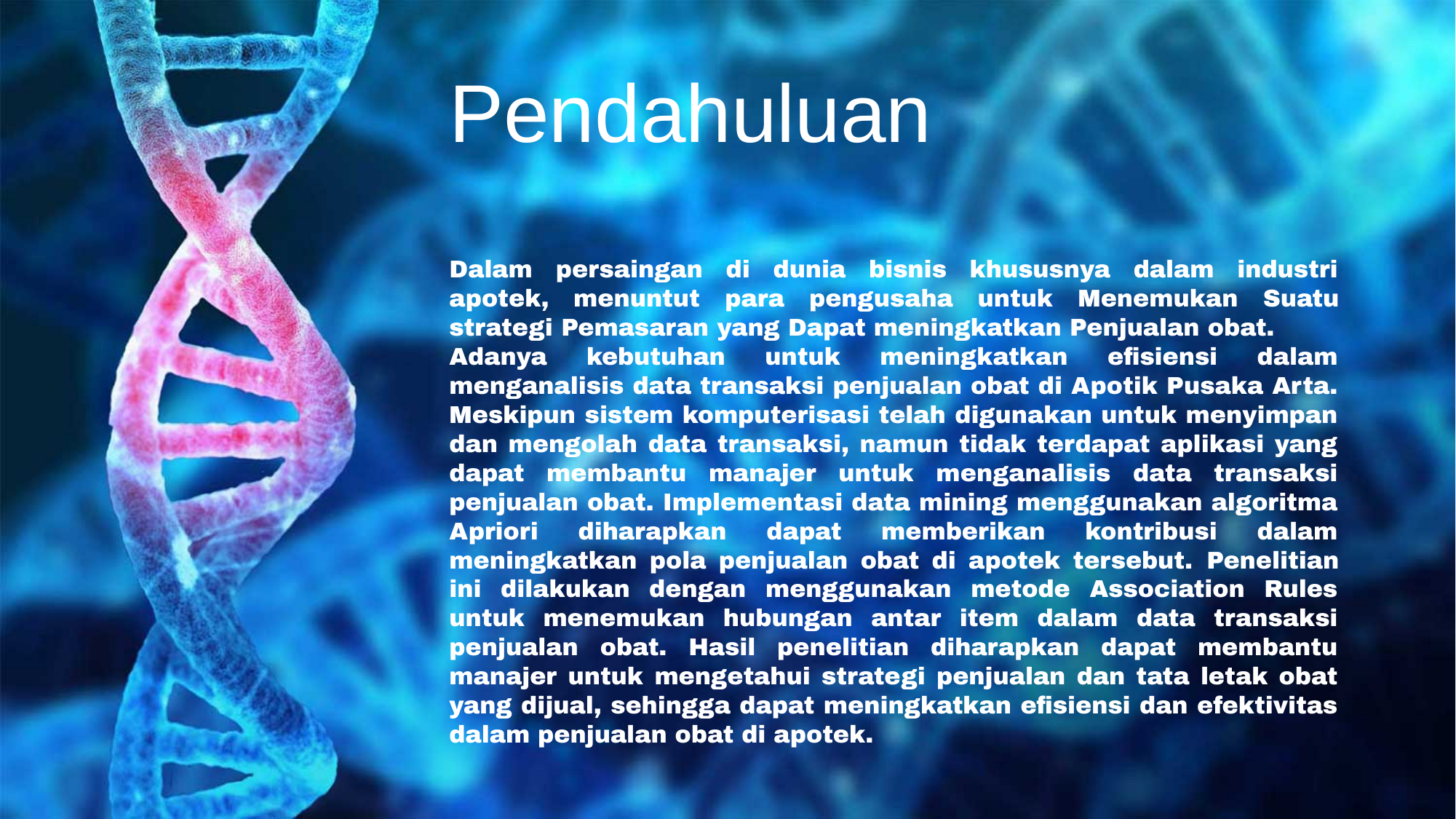

Pendahuluan
Dalam persaingan di dunia bisnis khususnya dalam industri apotek, menuntut para pengusaha untuk Menemukan Suatu strategi Pemasaran yang Dapat meningkatkan Penjualan obat.
Adanya kebutuhan untuk meningkatkan efisiensi dalam menganalisis data transaksi penjualan obat di Apotik Pusaka Arta. Meskipun sistem komputerisasi telah digunakan untuk menyimpan dan mengolah data transaksi, namun tidak terdapat aplikasi yang dapat membantu manajer untuk menganalisis data transaksi penjualan obat. Implementasi data mining menggunakan algoritma Apriori diharapkan dapat memberikan kontribusi dalam meningkatkan pola penjualan obat di apotek tersebut. Penelitian ini dilakukan dengan menggunakan metode Association Rules untuk menemukan hubungan antar item dalam data transaksi penjualan obat. Hasil penelitian diharapkan dapat membantu manajer untuk mengetahui strategi penjualan dan tata letak obat yang dijual, sehingga dapat meningkatkan efisiensi dan efektivitas dalam penjualan obat di apotek.